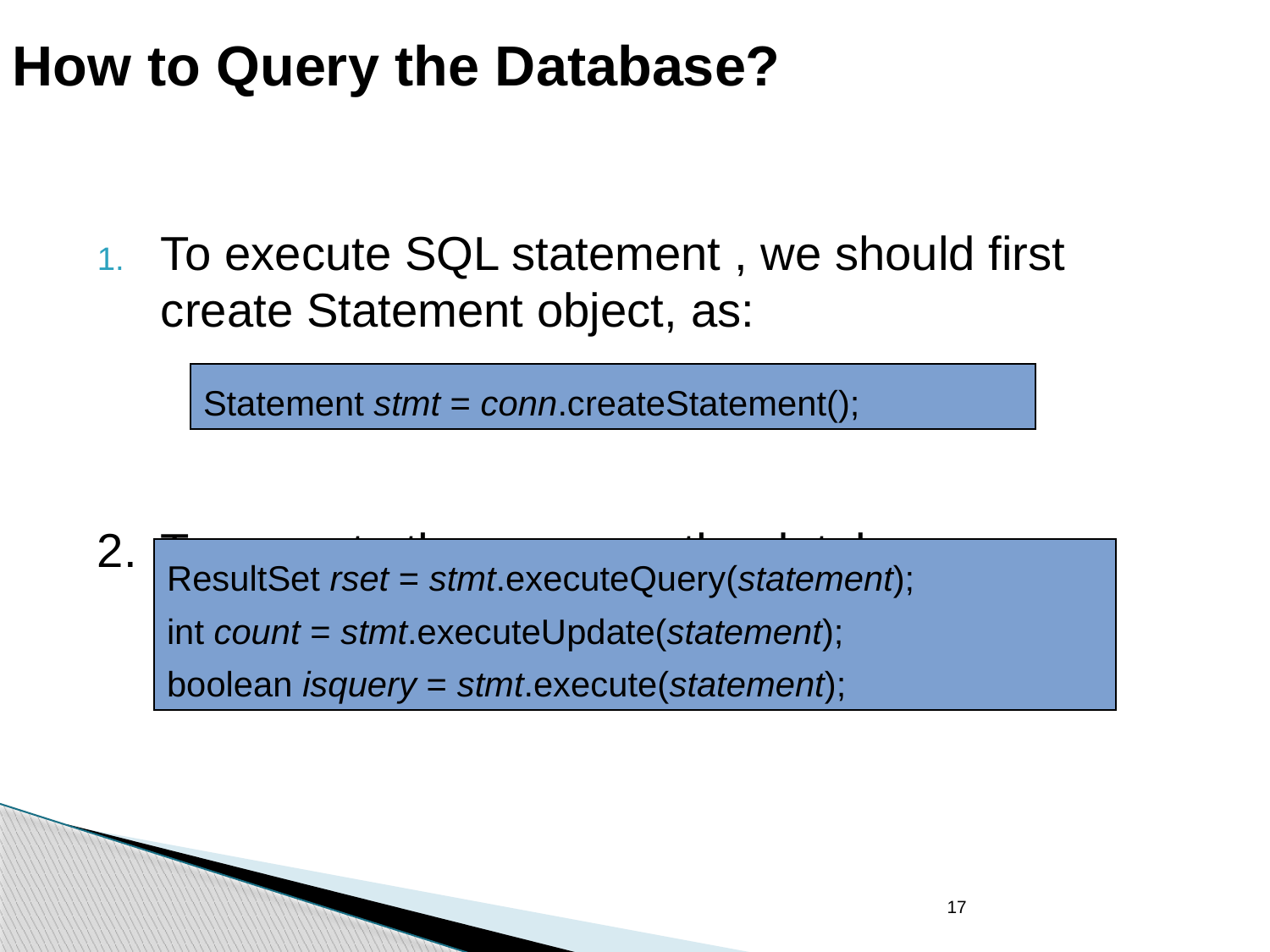

How to Query the Database?

To execute SQL statement , we should first create Statement object, as:

2. 	To execute the query on the database
Statement stmt = conn.createStatement();
ResultSet rset = stmt.executeQuery(statement);
int count = stmt.executeUpdate(statement);
boolean isquery = stmt.execute(statement);
17